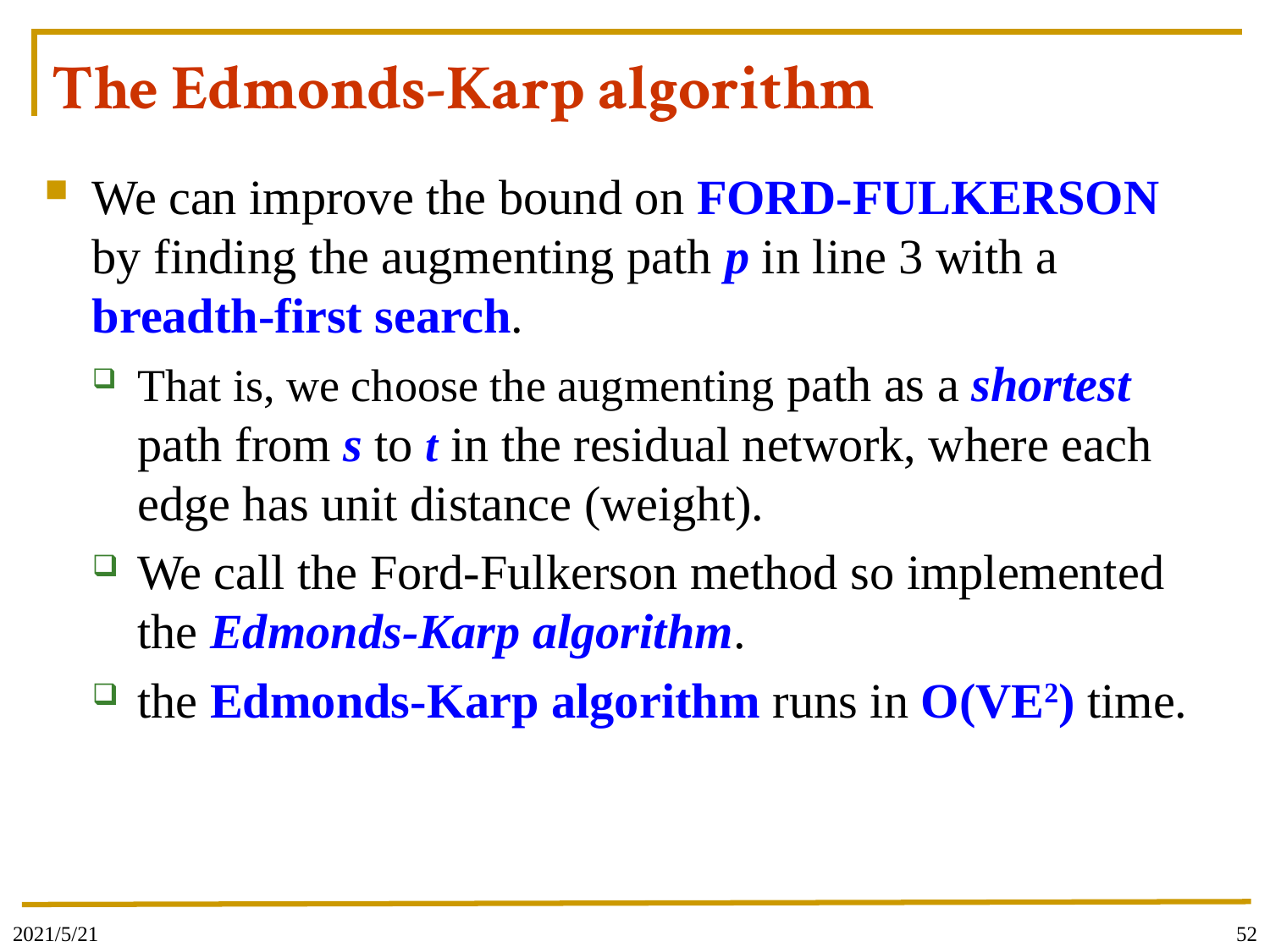

# The Edmonds-Karp algorithm
We can improve the bound on FORD-FULKERSON by finding the augmenting path p in line 3 with a breadth-first search.
That is, we choose the augmenting path as a shortest path from s to t in the residual network, where each edge has unit distance (weight).
We call the Ford-Fulkerson method so implemented the Edmonds-Karp algorithm.
the Edmonds-Karp algorithm runs in O(VE2) time.
2021/5/21
52